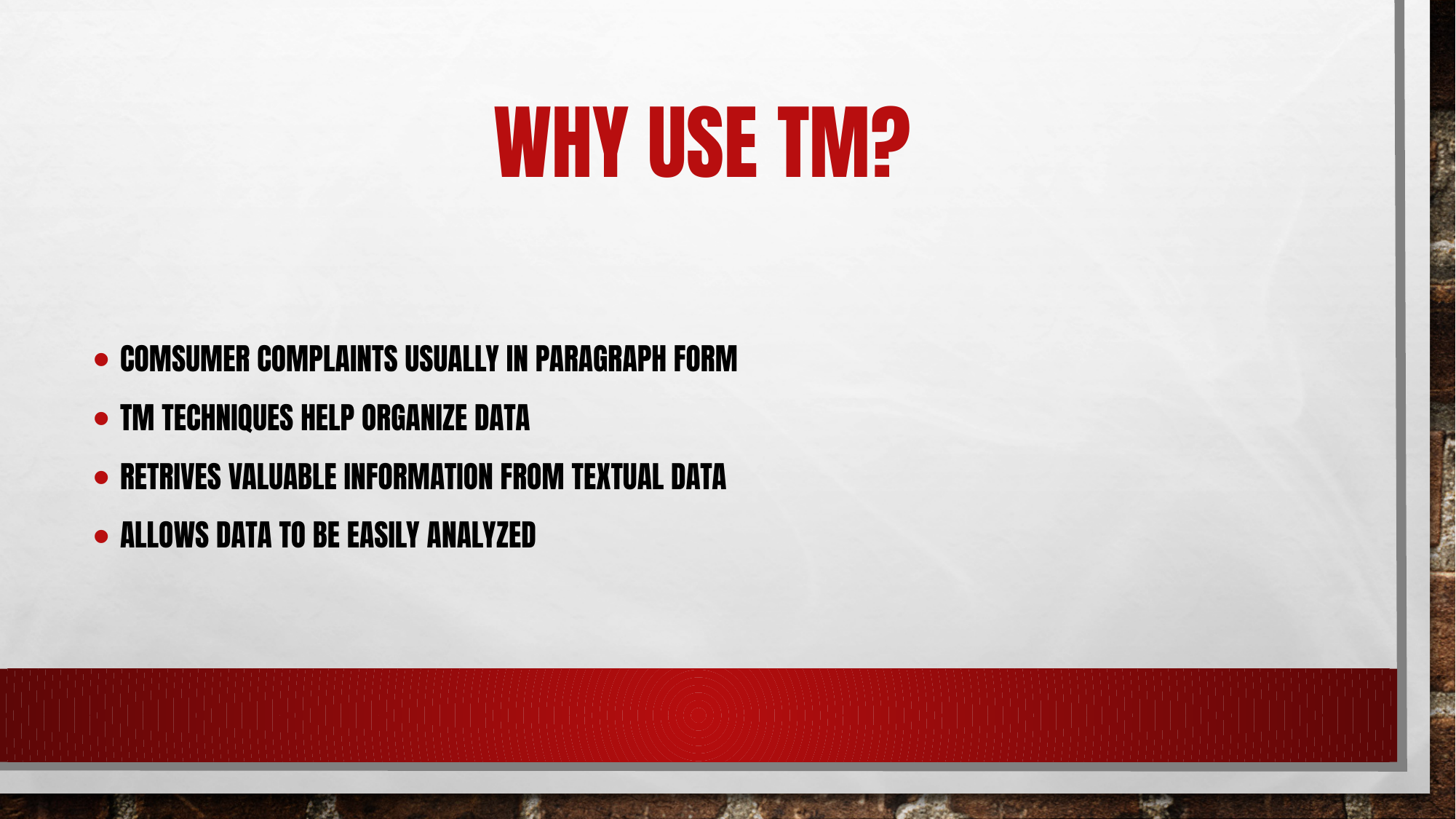

# Why use tm?
Comsumer complaints usually in paragraph form
Tm techniques help organize data
retrives valuable information from textual data
Allows data to be easily analyzed